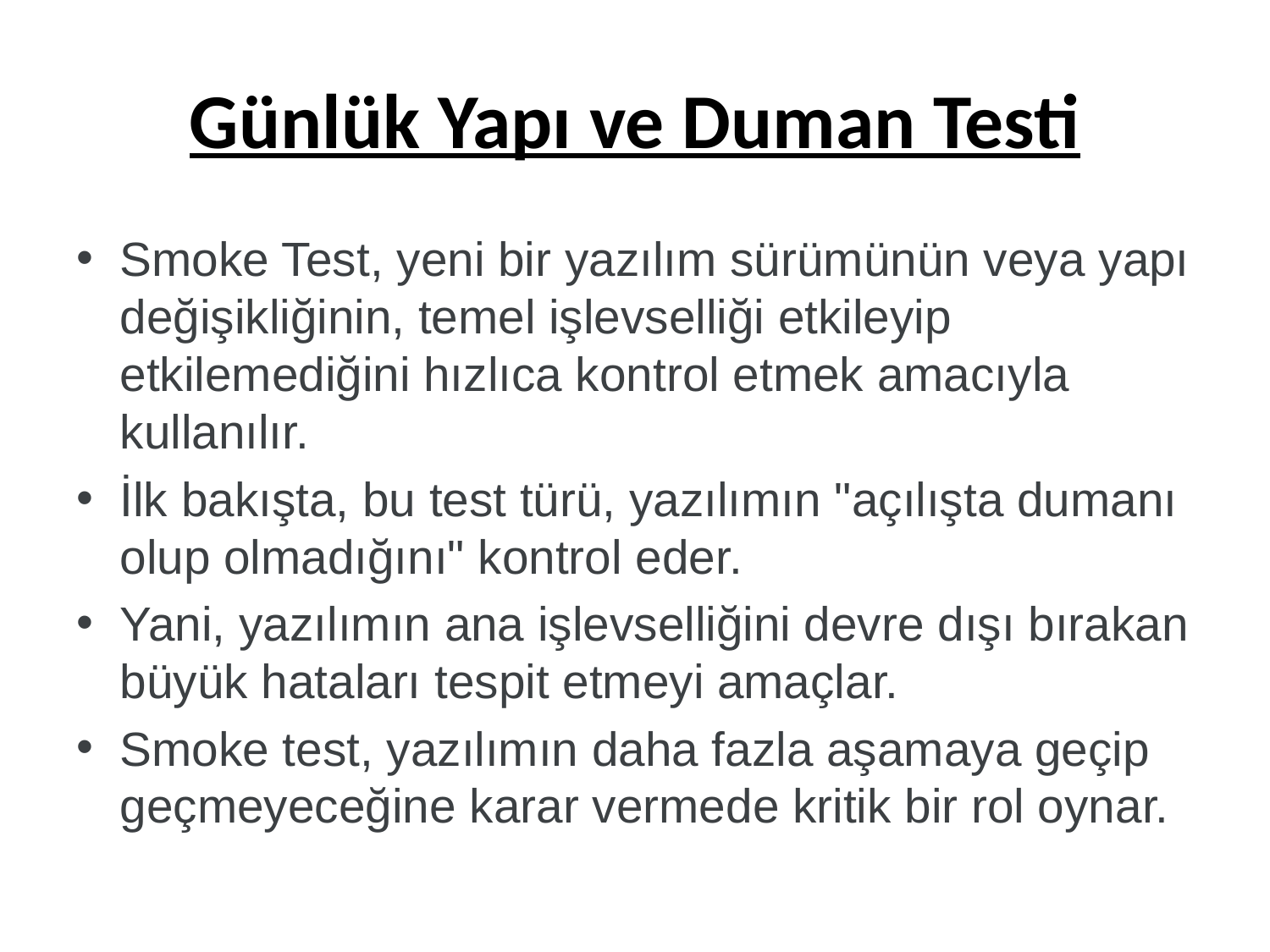

# Günlük Yapı ve Duman Testi
Smoke Test, yeni bir yazılım sürümünün veya yapı değişikliğinin, temel işlevselliği etkileyip etkilemediğini hızlıca kontrol etmek amacıyla kullanılır.
İlk bakışta, bu test türü, yazılımın "açılışta dumanı olup olmadığını" kontrol eder.
Yani, yazılımın ana işlevselliğini devre dışı bırakan büyük hataları tespit etmeyi amaçlar.
Smoke test, yazılımın daha fazla aşamaya geçip geçmeyeceğine karar vermede kritik bir rol oynar.